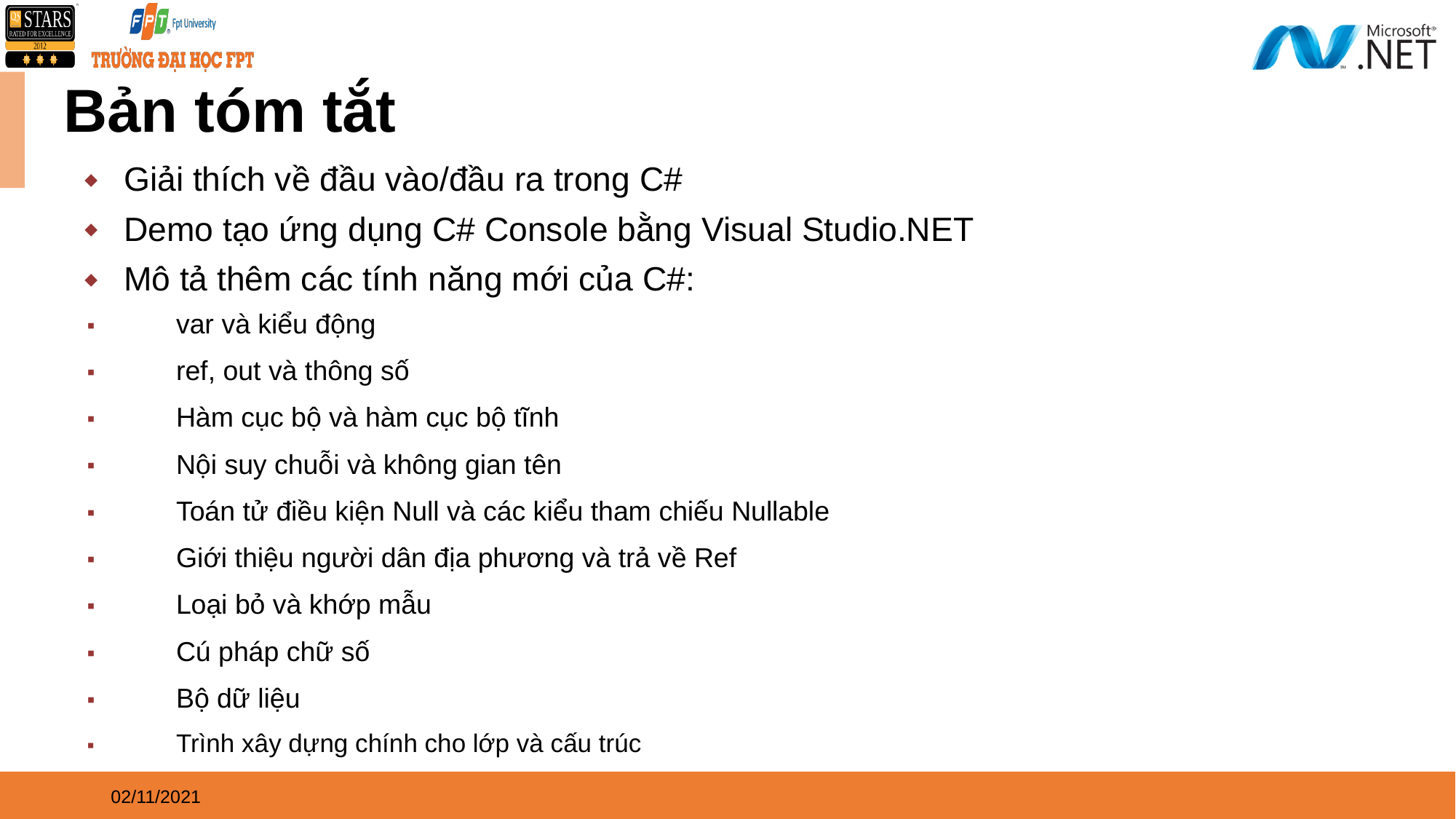

# Bản tóm tắt
Giải thích về đầu vào/đầu ra trong C#
Demo tạo ứng dụng C# Console bằng Visual Studio.NET
Mô tả thêm các tính năng mới của C#:
var và kiểu động
ref, out và thông số
Hàm cục bộ và hàm cục bộ tĩnh
Nội suy chuỗi và không gian tên
Toán tử điều kiện Null và các kiểu tham chiếu Nullable
Giới thiệu người dân địa phương và trả về Ref
Loại bỏ và khớp mẫu
Cú pháp chữ số
Bộ dữ liệu
Trình xây dựng chính cho lớp và cấu trúc
02/11/2021
49